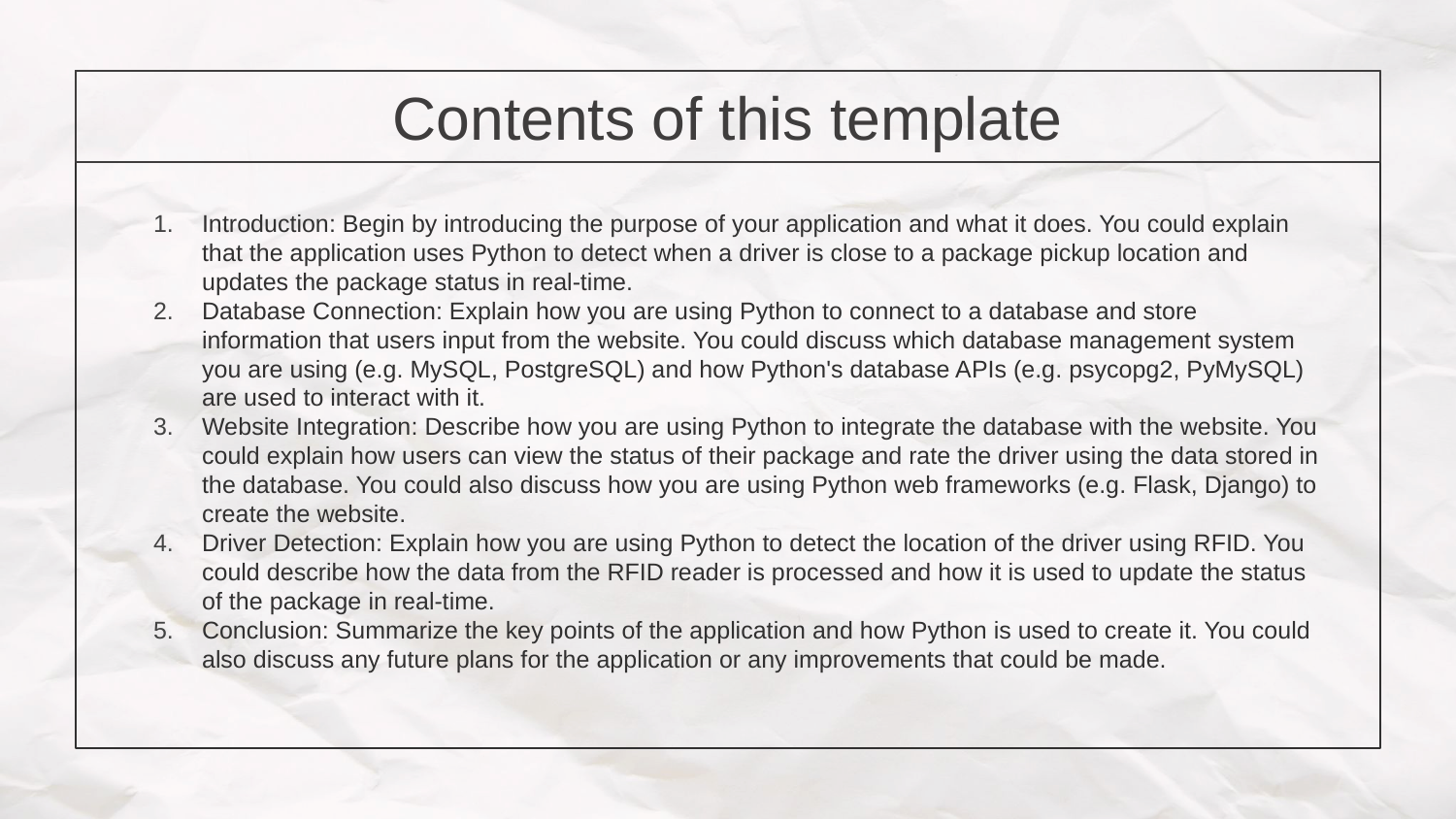

# Contents of this template
Introduction: Begin by introducing the purpose of your application and what it does. You could explain that the application uses Python to detect when a driver is close to a package pickup location and updates the package status in real-time.
Database Connection: Explain how you are using Python to connect to a database and store information that users input from the website. You could discuss which database management system you are using (e.g. MySQL, PostgreSQL) and how Python's database APIs (e.g. psycopg2, PyMySQL) are used to interact with it.
Website Integration: Describe how you are using Python to integrate the database with the website. You could explain how users can view the status of their package and rate the driver using the data stored in the database. You could also discuss how you are using Python web frameworks (e.g. Flask, Django) to create the website.
Driver Detection: Explain how you are using Python to detect the location of the driver using RFID. You could describe how the data from the RFID reader is processed and how it is used to update the status of the package in real-time.
Conclusion: Summarize the key points of the application and how Python is used to create it. You could also discuss any future plans for the application or any improvements that could be made.